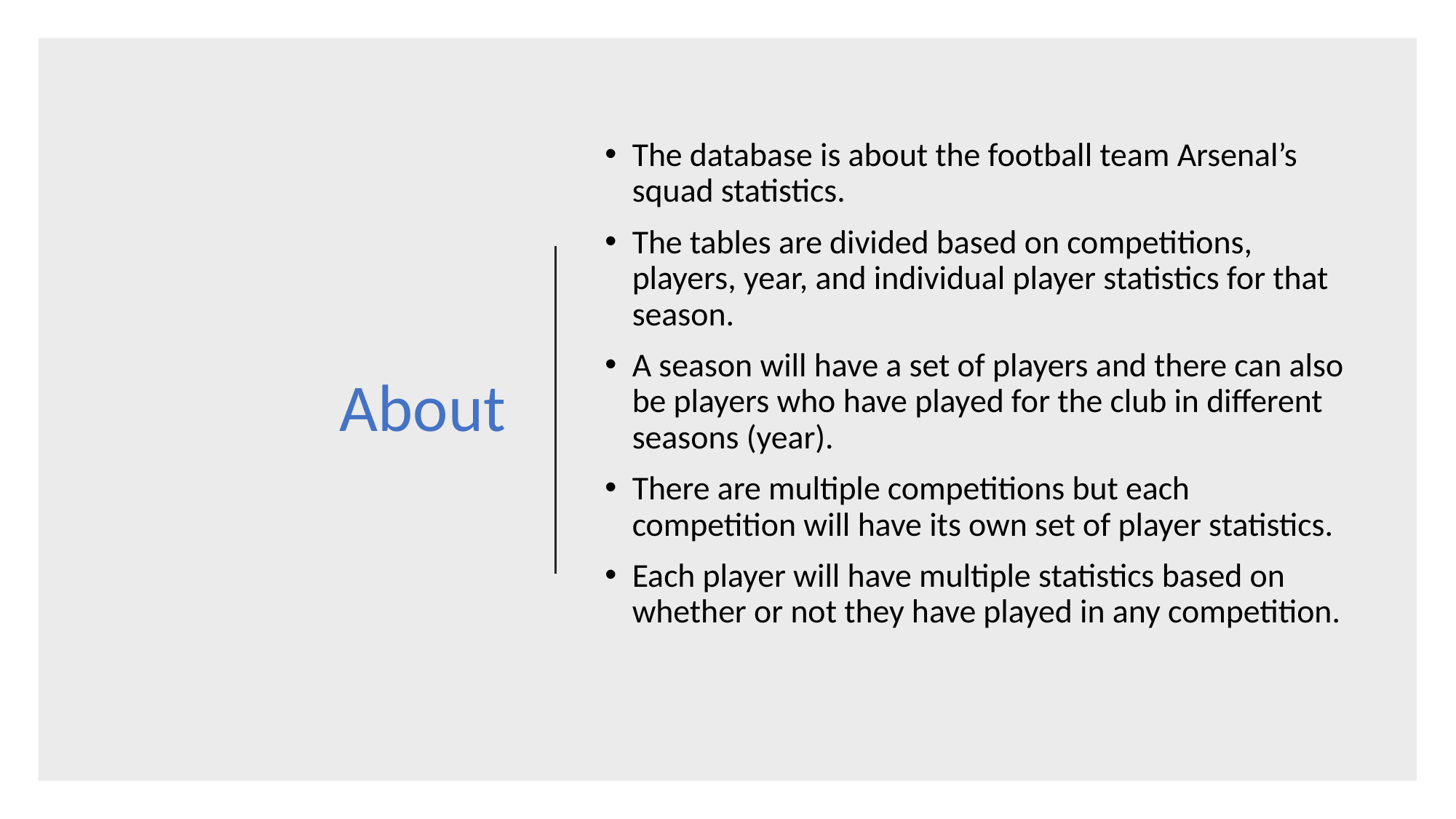

# About
The database is about the football team Arsenal’s squad statistics.
The tables are divided based on competitions, players, year, and individual player statistics for that season.
A season will have a set of players and there can also be players who have played for the club in different seasons (year).
There are multiple competitions but each competition will have its own set of player statistics.
Each player will have multiple statistics based on whether or not they have played in any competition.